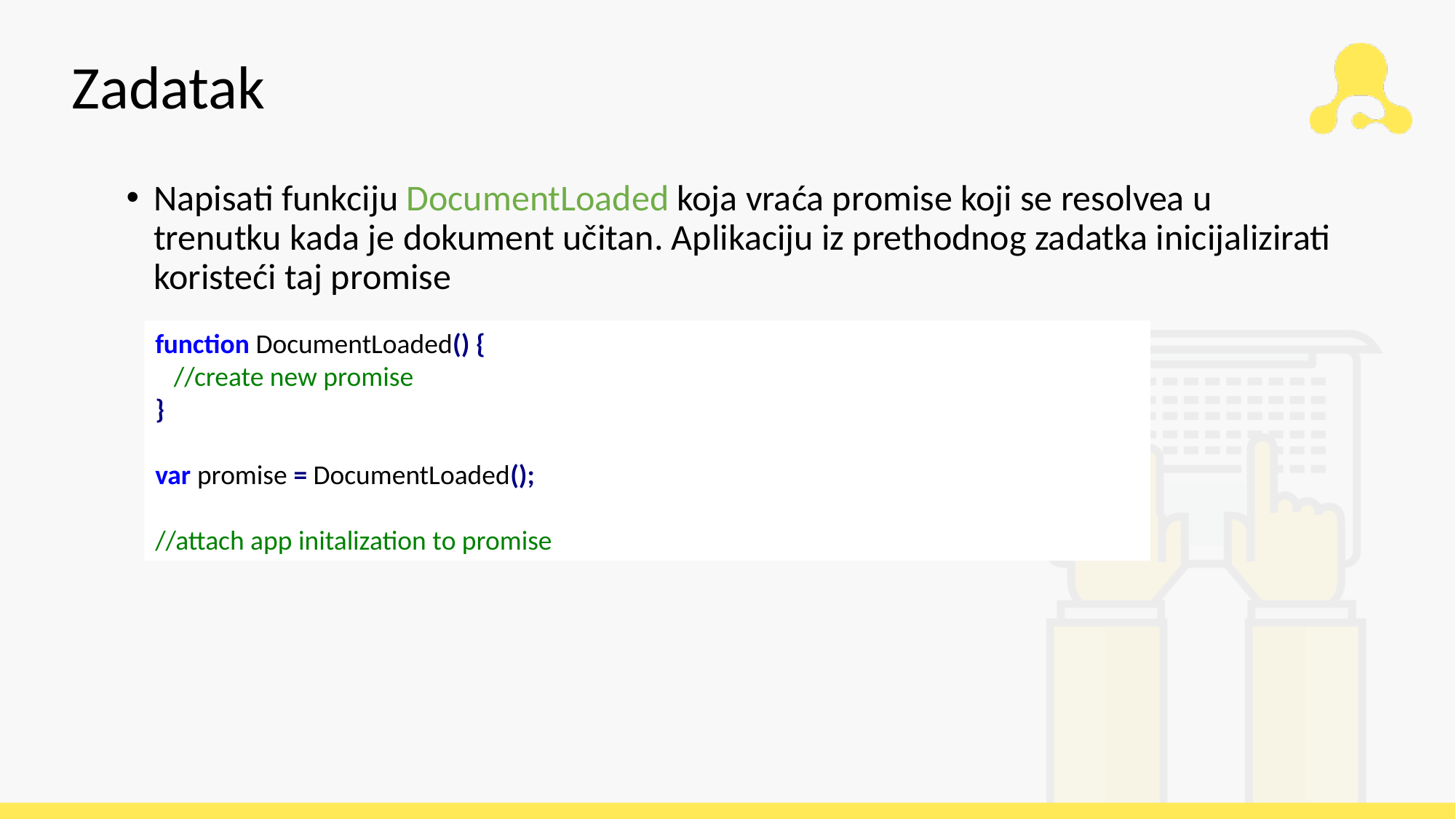

# Zadatak
Napisati funkciju DocumentLoaded koja vraća promise koji se resolvea u trenutku kada je dokument učitan. Aplikaciju iz prethodnog zadatka inicijalizirati koristeći taj promise

function DocumentLoaded() {
   //create new promise
}

var promise = DocumentLoaded();

//attach app initalization to promise